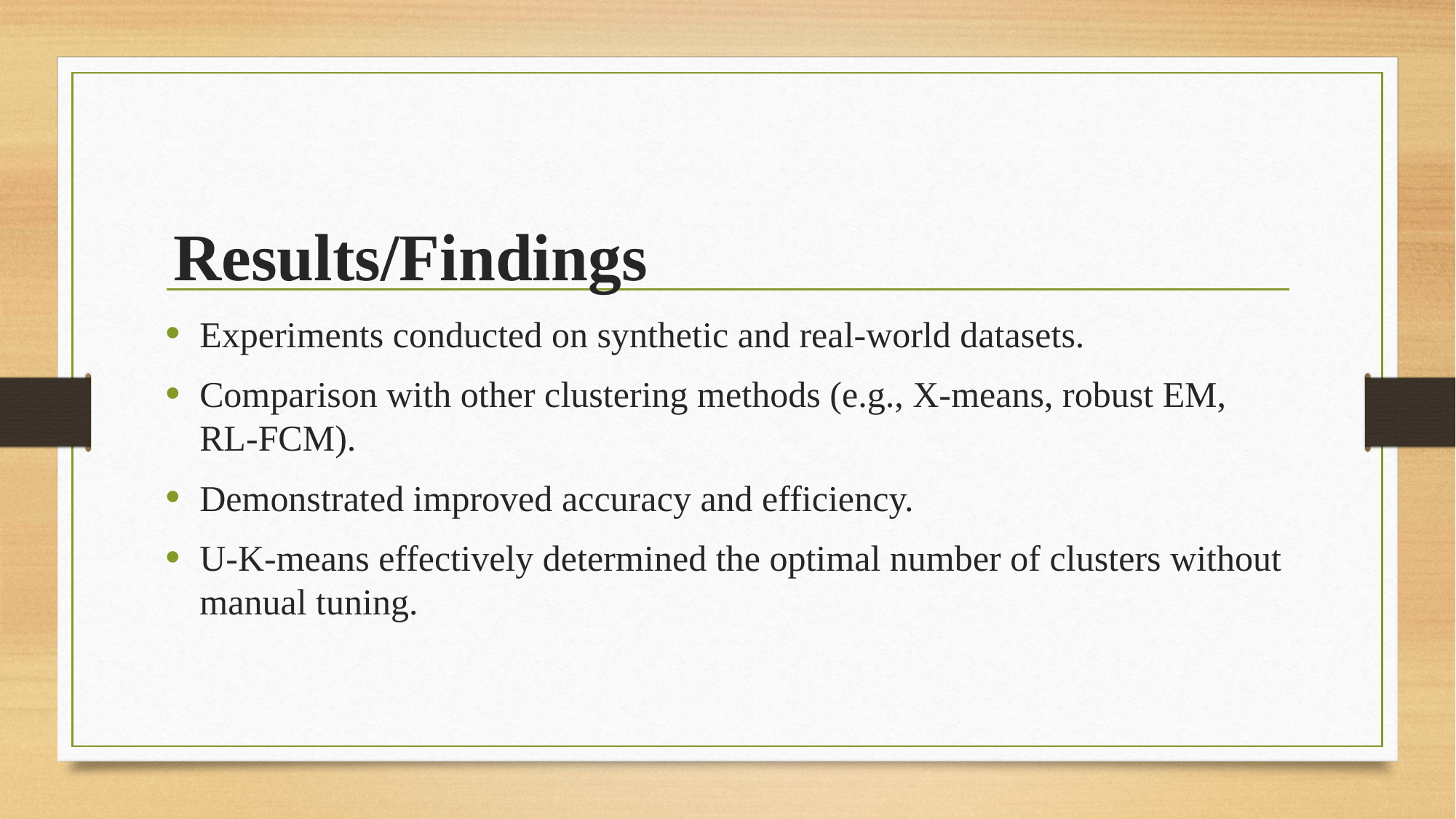

# Results/Findings
Experiments conducted on synthetic and real-world datasets.
Comparison with other clustering methods (e.g., X-means, robust EM, RL-FCM).
Demonstrated improved accuracy and efficiency.
U-K-means effectively determined the optimal number of clusters without manual tuning.